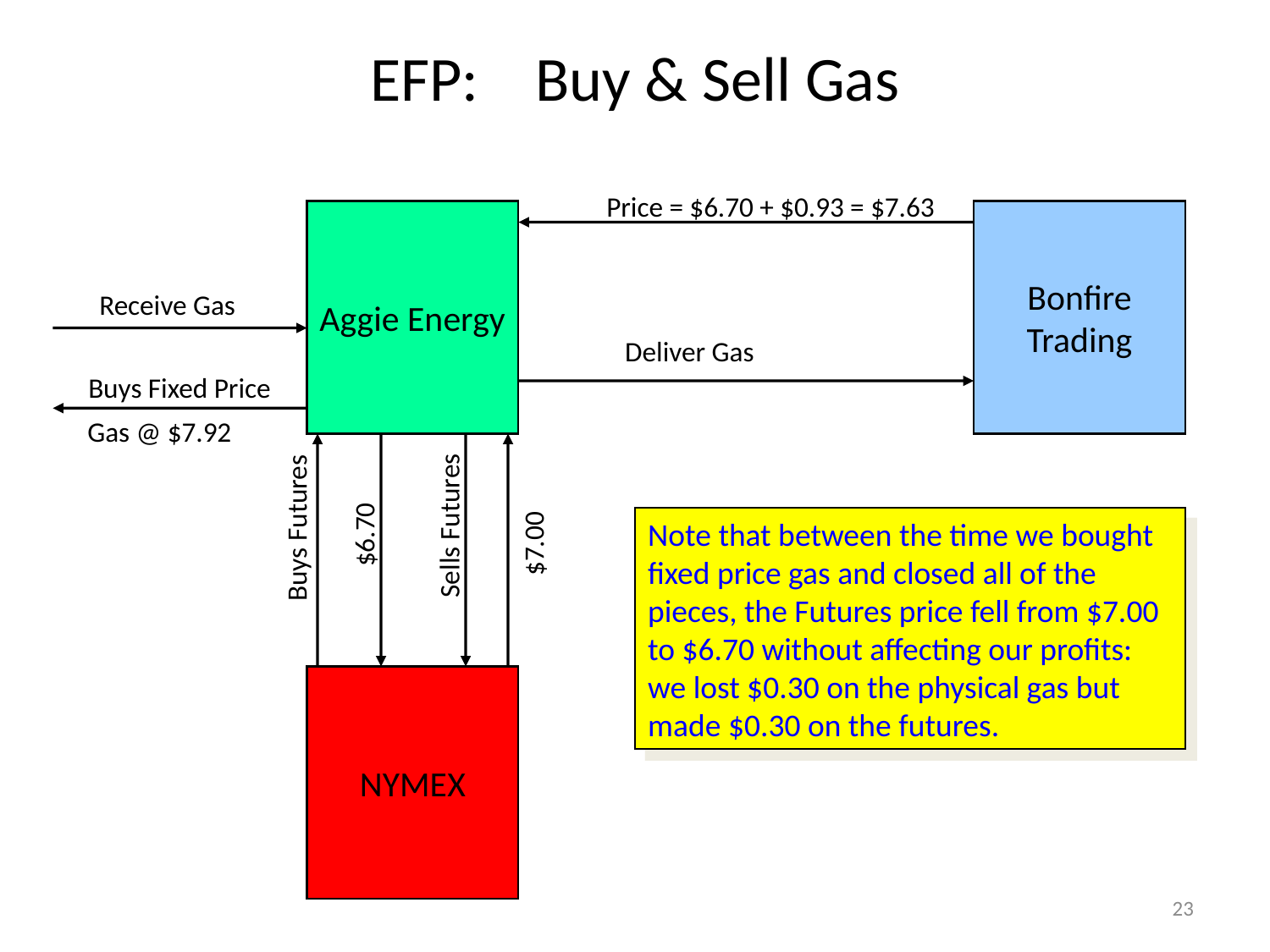

# EFP:    Buy & Sell Gas
Price = $6.70 + $0.93 = $7.63
Aggie Energy
Bonfire
Trading

Receive Gas
Deliver Gas

Buys Fixed Price
Gas @ $7.92

Sells Futures
$7.00

Buys Futures
$6.70

Note that between the time we bought fixed price gas and closed all of the pieces, the Futures price fell from $7.00 to $6.70 without affecting our profits: we lost $0.30 on the physical gas but made $0.30 on the futures.
NYMEX
23